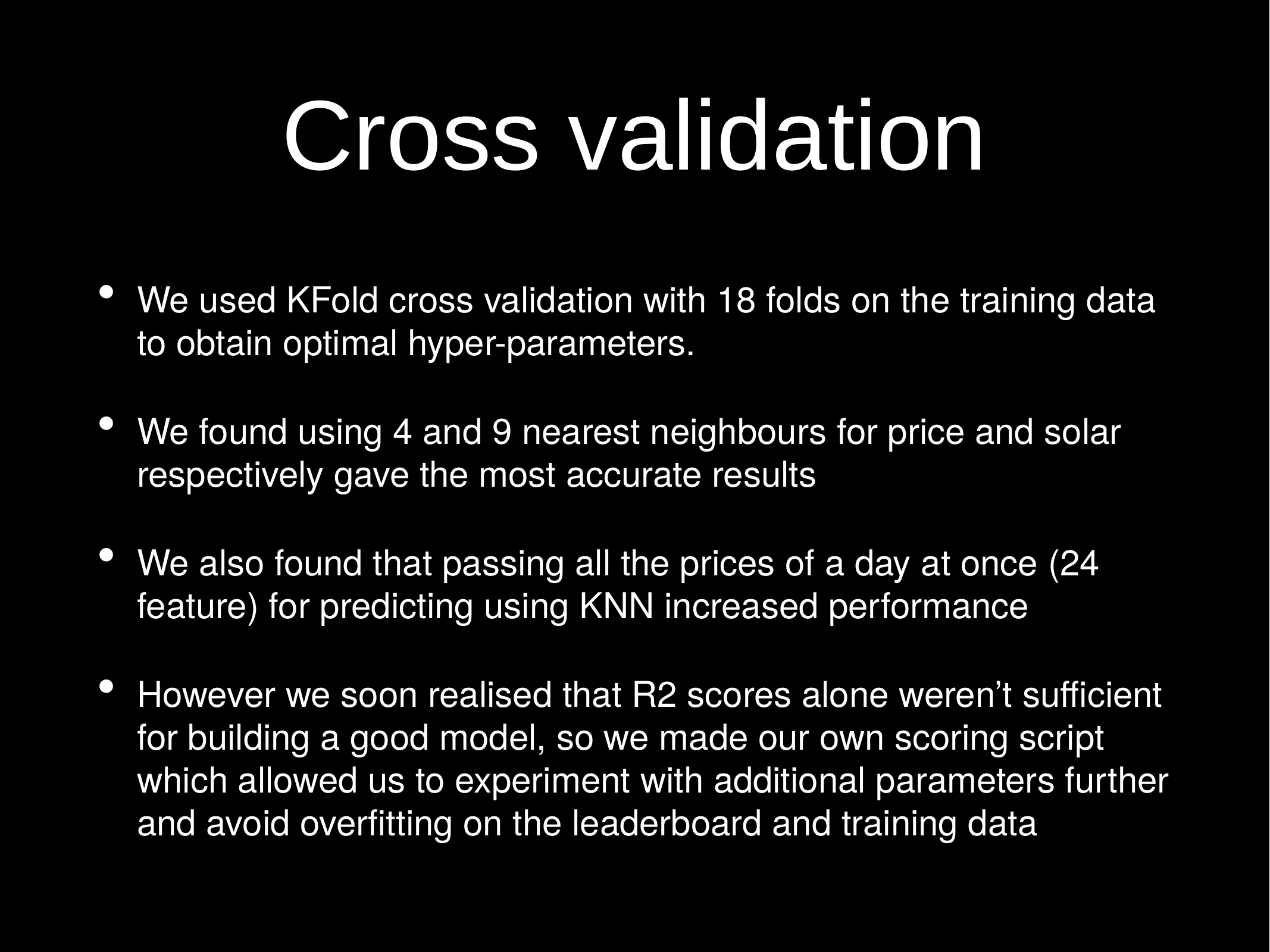

# Cross validation
We used KFold cross validation with 18 folds on the training data to obtain optimal hyper-parameters.
We found using 4 and 9 nearest neighbours for price and solar respectively gave the most accurate results
We also found that passing all the prices of a day at once (24 feature) for predicting using KNN increased performance
However we soon realised that R2 scores alone weren’t sufficient for building a good model, so we made our own scoring script which allowed us to experiment with additional parameters further and avoid overfitting on the leaderboard and training data